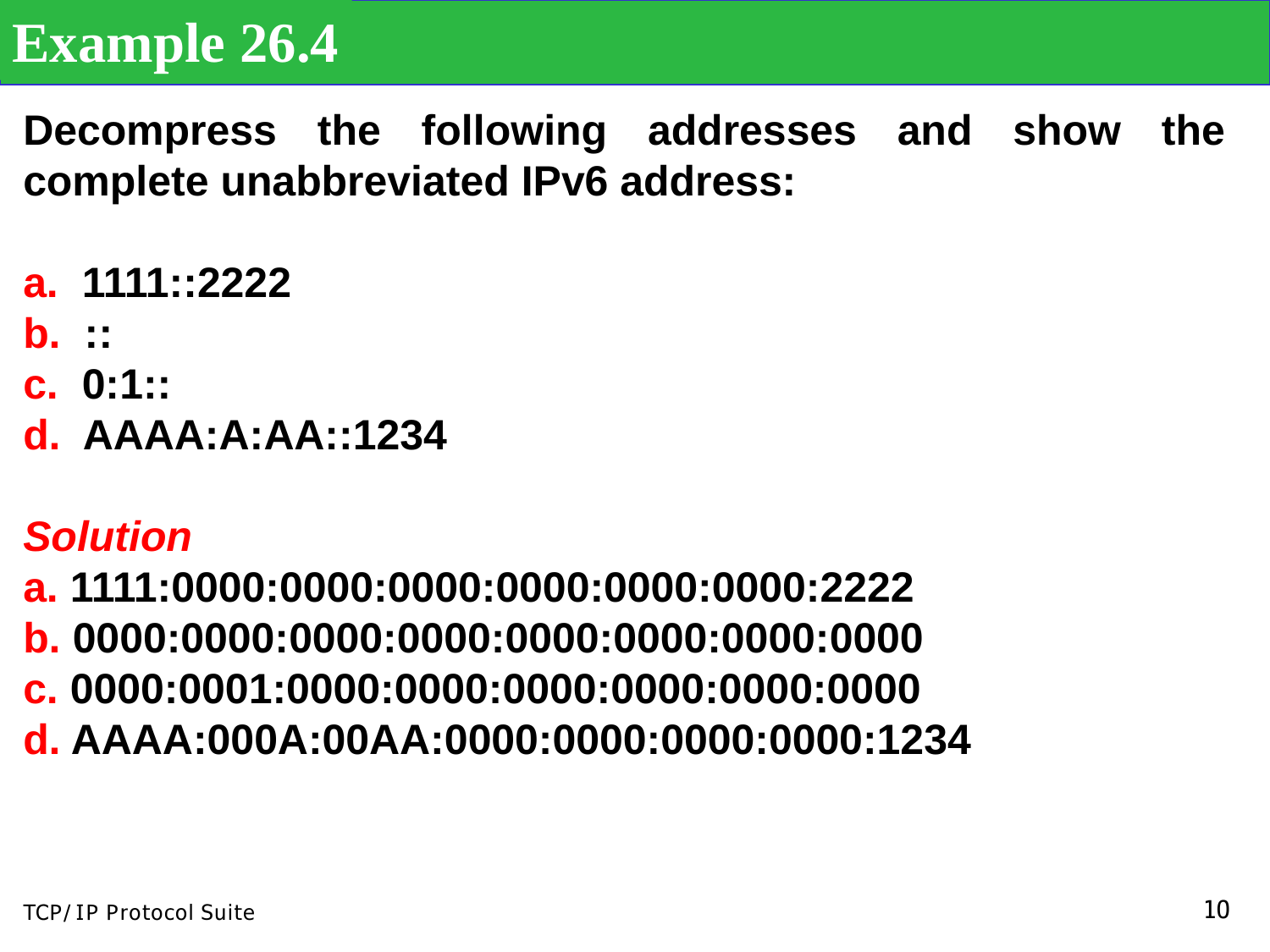

Example 26.4
Decompress the following addresses and show the complete unabbreviated IPv6 address:

a.  1111::2222
b.  ::
c.  0:1::
d.  AAAA:A:AA::1234

Solution
a. 1111:0000:0000:0000:0000:0000:0000:2222
b. 0000:0000:0000:0000:0000:0000:0000:0000
c. 0000:0001:0000:0000:0000:0000:0000:0000
d. AAAA:000A:00AA:0000:0000:0000:0000:1234
10
TCP/IP Protocol Suite